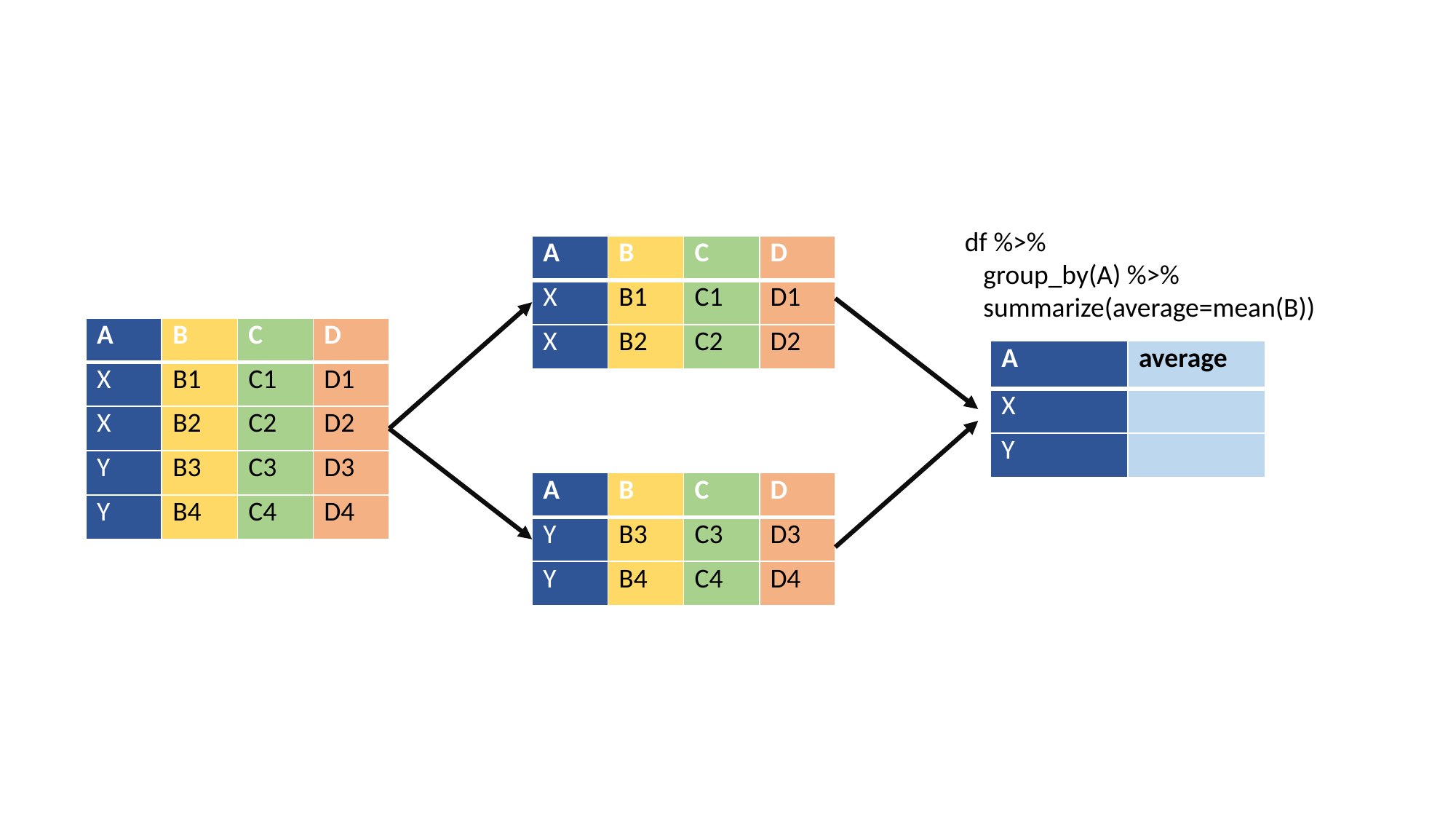

df %>%
   group_by(A) %>%
   summarize(average=mean(B))

| A | B | C | D |
| --- | --- | --- | --- |
| X | B1 | C1 | D1 |
| X | B2 | C2 | D2 |
| A | B | C | D |
| --- | --- | --- | --- |
| X | B1 | C1 | D1 |
| X | B2 | C2 | D2 |
| Y | B3 | C3 | D3 |
| Y | B4 | C4 | D4 |
| A | average |
| --- | --- |
| X |  |
| Y |  |
| A | B | C | D |
| --- | --- | --- | --- |
| Y | B3 | C3 | D3 |
| Y | B4 | C4 | D4 |